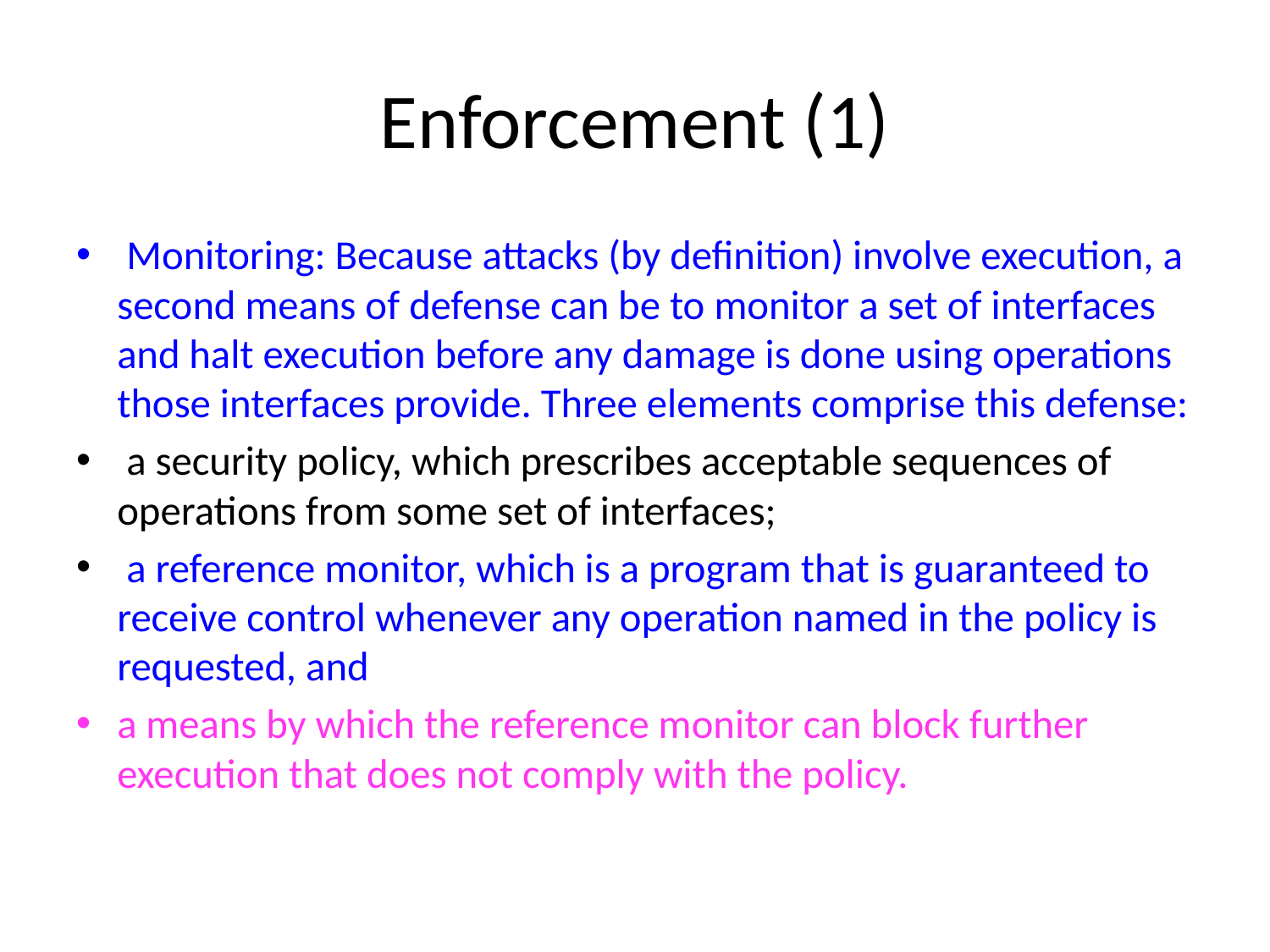

# Enforcement (1)
 Monitoring: Because attacks (by definition) involve execution, a second means of defense can be to monitor a set of interfaces and halt execution before any damage is done using operations those interfaces provide. Three elements comprise this defense:
 a security policy, which prescribes acceptable sequences of operations from some set of interfaces;
 a reference monitor, which is a program that is guaranteed to receive control whenever any operation named in the policy is requested, and
a means by which the reference monitor can block further execution that does not comply with the policy.